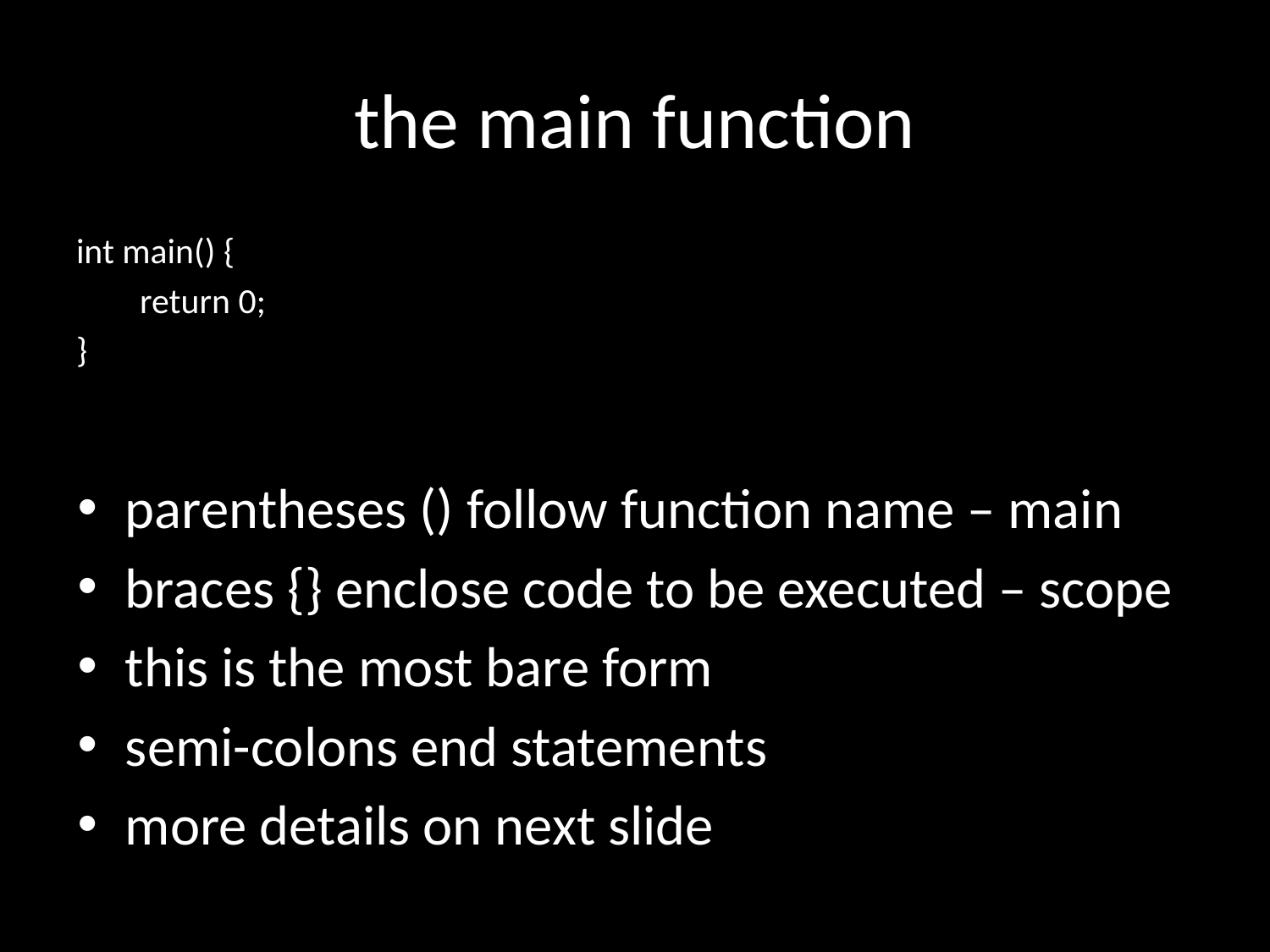

# the main function
int main() {
	  return 0;
}

parentheses () follow function name – main
braces {} enclose code to be executed – scope
this is the most bare form
semi-colons end statements
more details on next slide